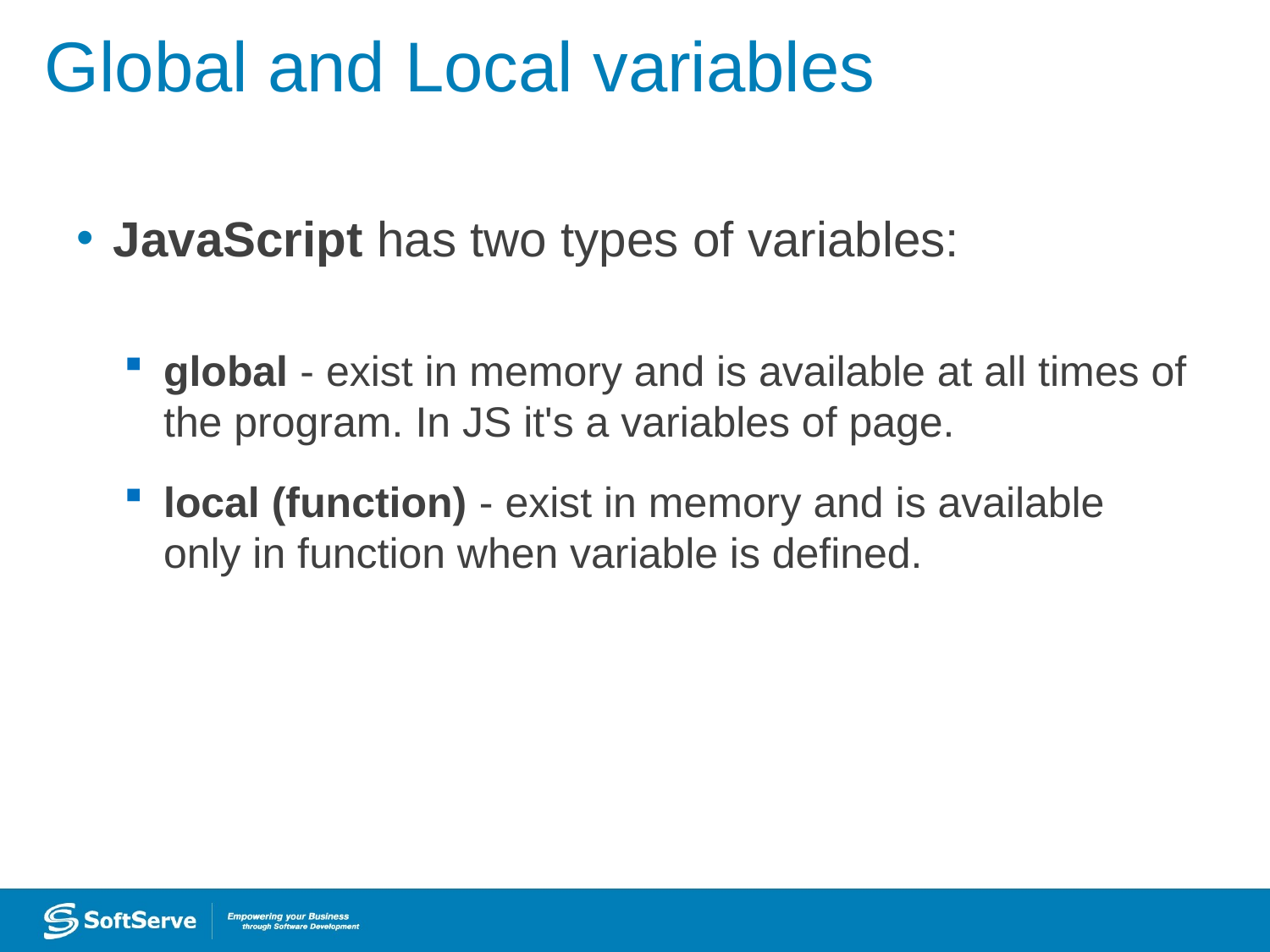

Global and Local variables
JavaScript has two types of variables:

global - exist in memory and is available at all times of the program. In JS it's a variables of page.
local (function) - exist in memory and is available only in function when variable is defined.